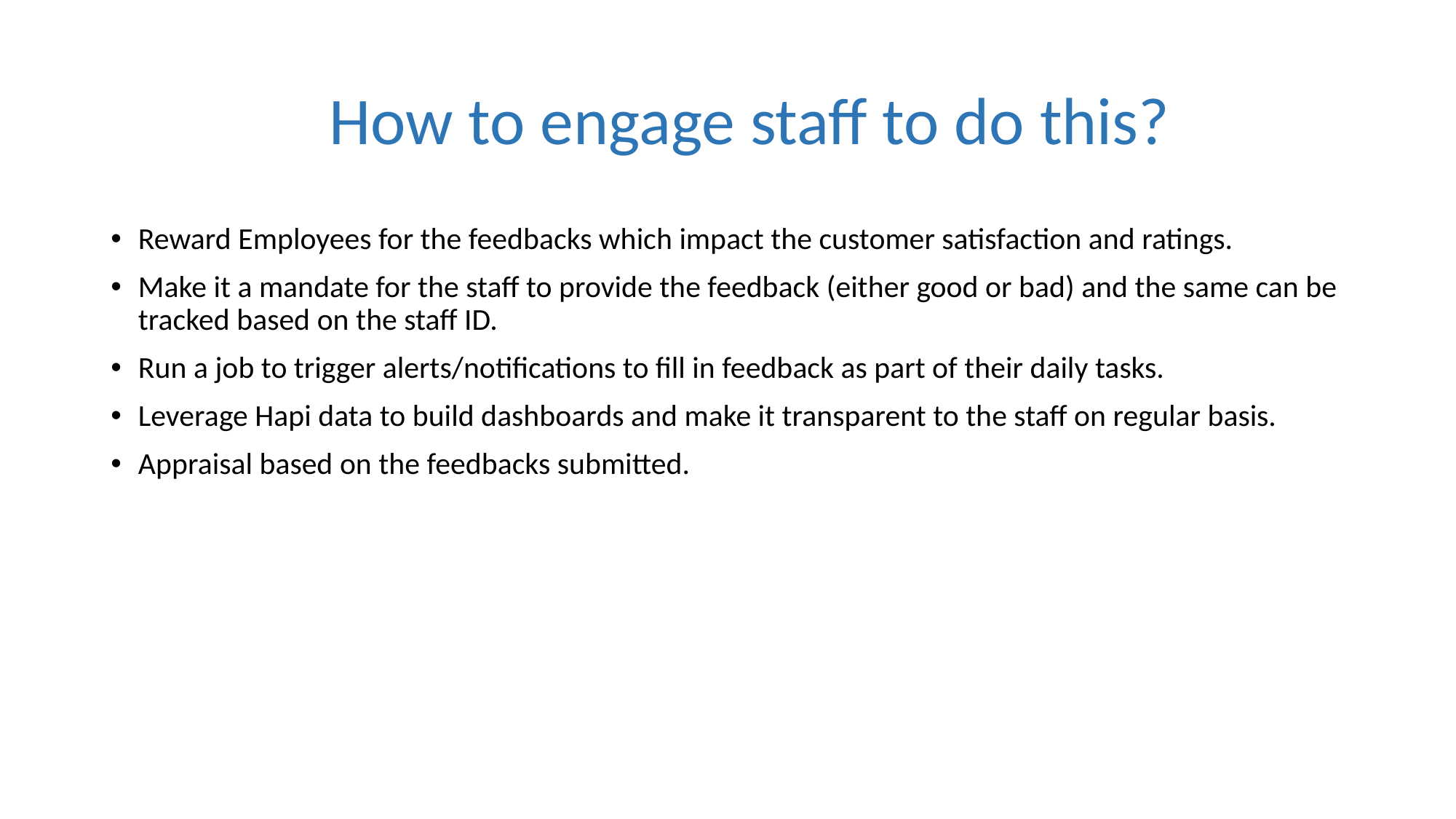

# How to engage staff to do this?
Reward Employees for the feedbacks which impact the customer satisfaction and ratings.
Make it a mandate for the staff to provide the feedback (either good or bad) and the same can be tracked based on the staff ID.
Run a job to trigger alerts/notifications to fill in feedback as part of their daily tasks.
Leverage Hapi data to build dashboards and make it transparent to the staff on regular basis.
Appraisal based on the feedbacks submitted.